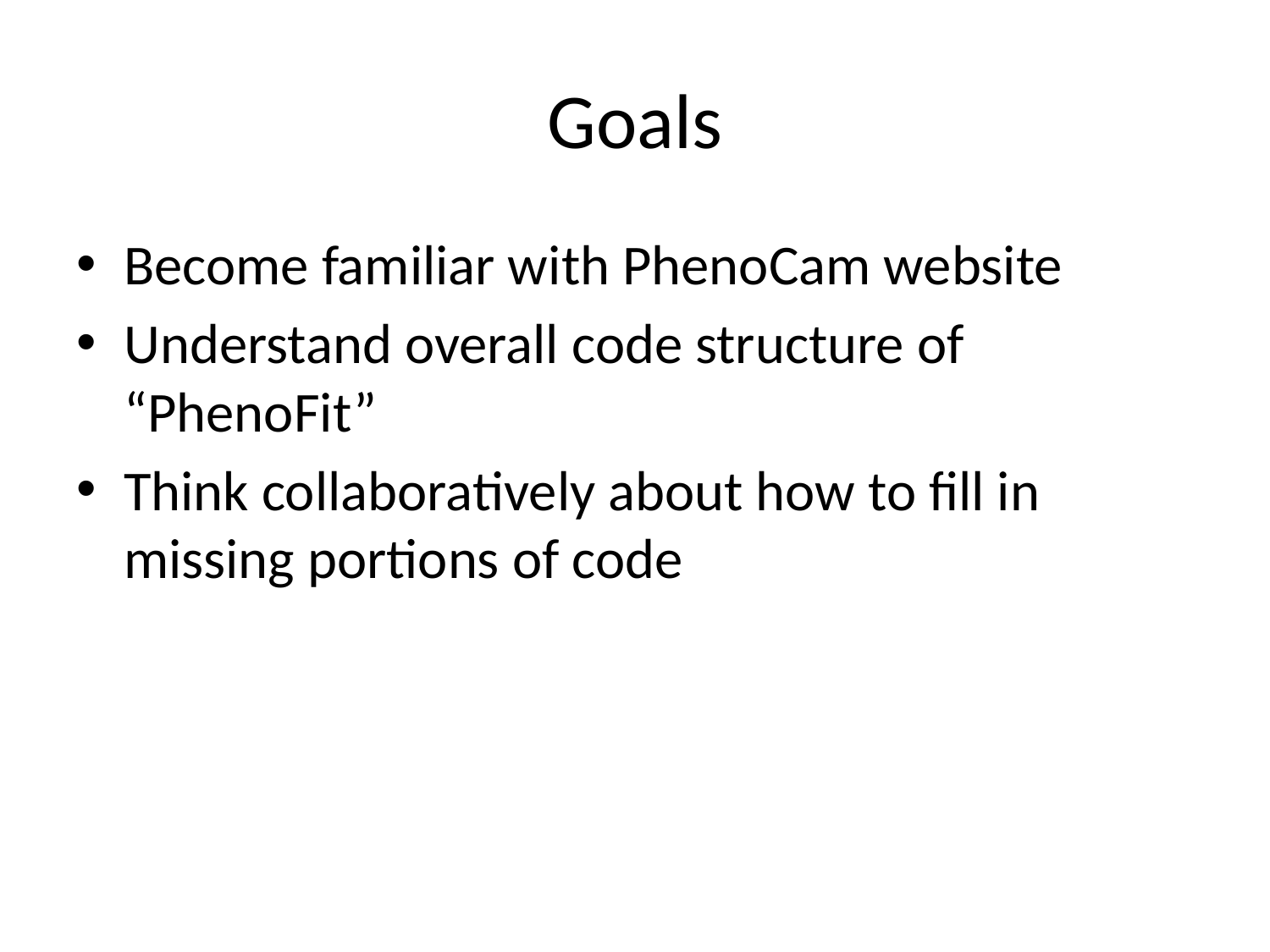

# Goals
Become familiar with PhenoCam website
Understand overall code structure of “PhenoFit”
Think collaboratively about how to fill in missing portions of code